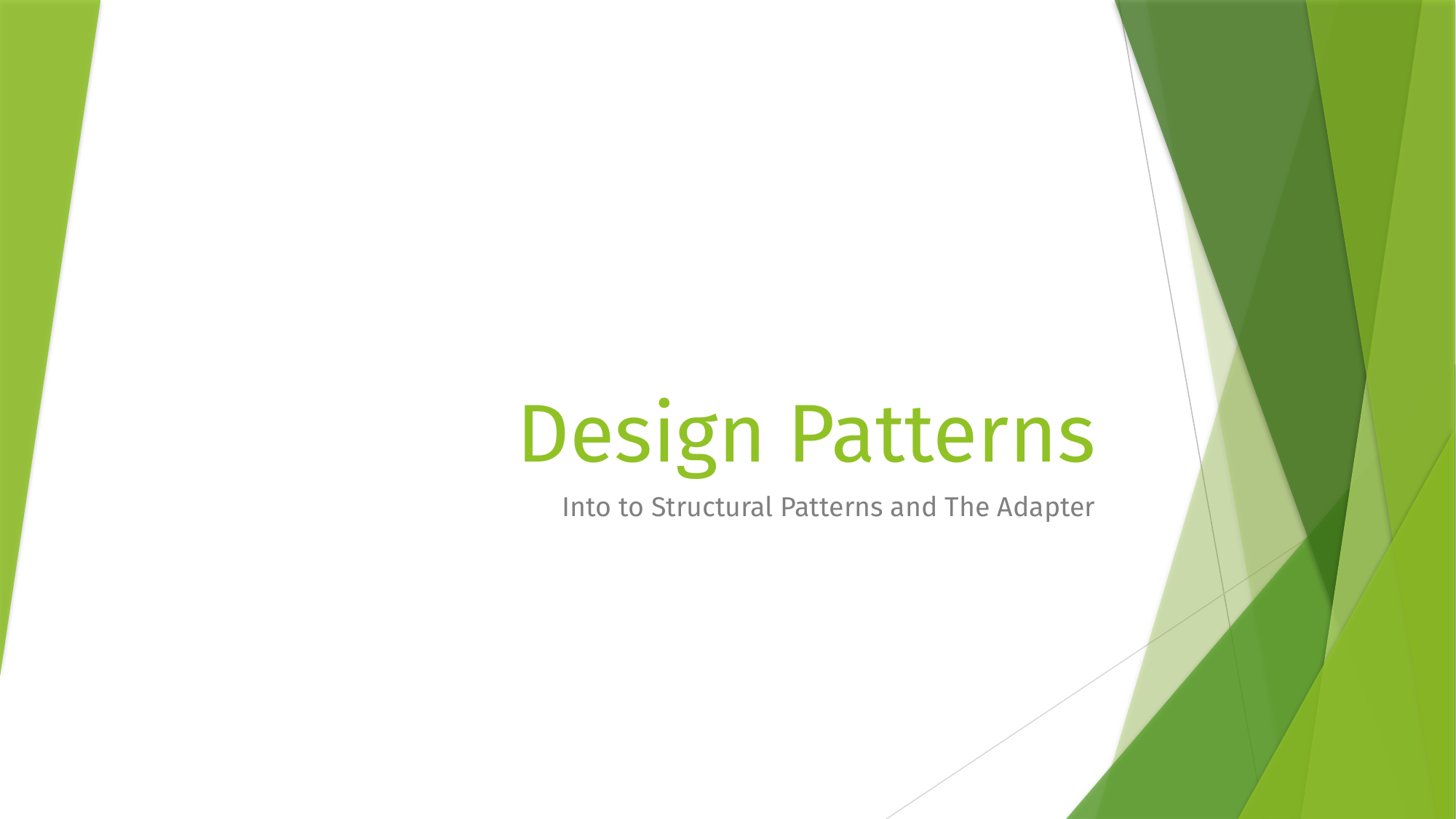

# Design Patterns
Into to Structural Patterns and The Adapter